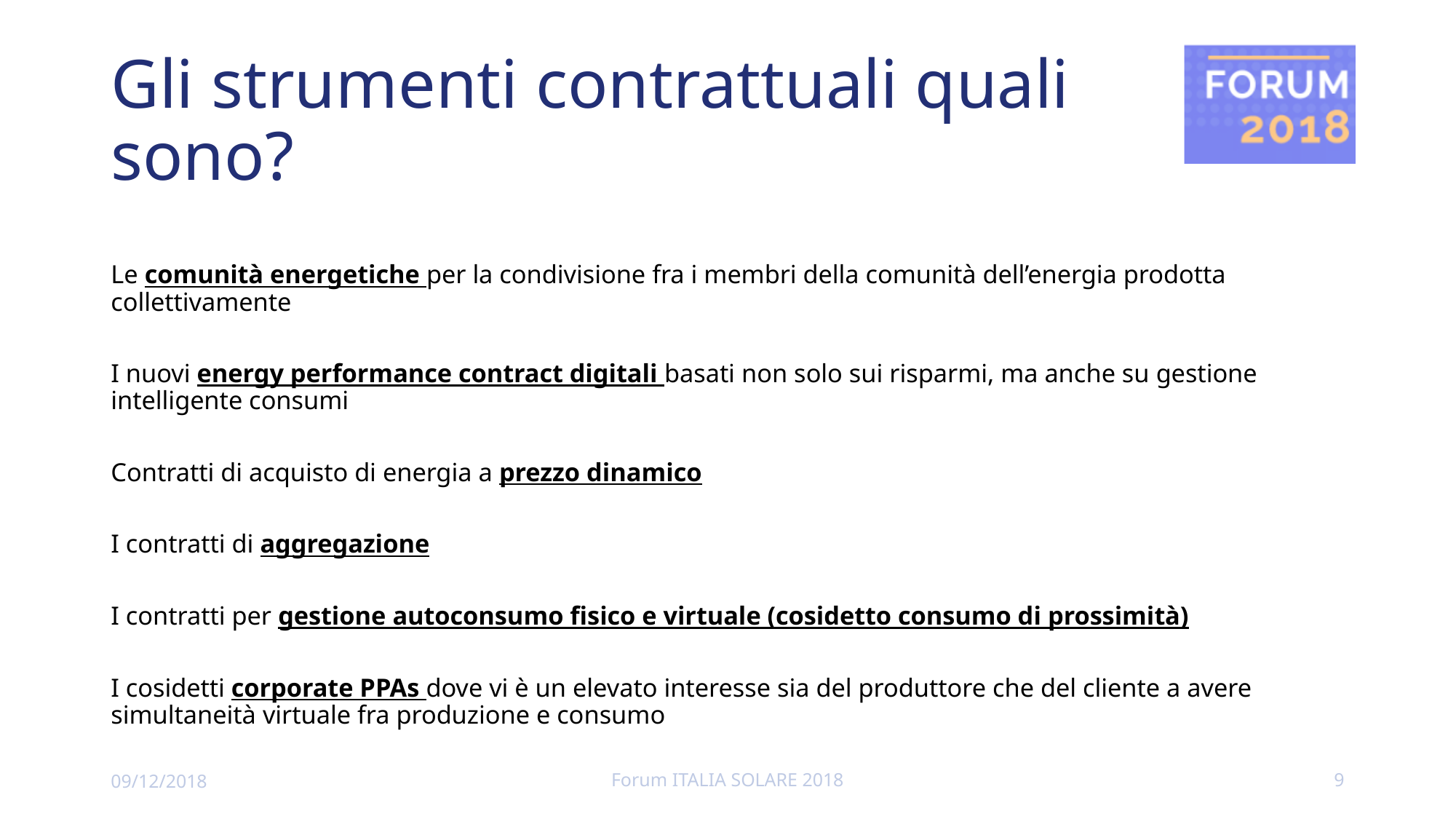

# Gli strumenti contrattuali quali sono?

Le comunità energetiche per la condivisione fra i membri della comunità dell’energia prodotta collettivamente

I nuovi energy performance contract digitali basati non solo sui risparmi, ma anche su gestione intelligente consumi

Contratti di acquisto di energia a prezzo dinamico

I contratti di aggregazione

I contratti per gestione autoconsumo fisico e virtuale (cosidetto consumo di prossimità)

I cosidetti corporate PPAs dove vi è un elevato interesse sia del produttore che del cliente a avere simultaneità virtuale fra produzione e consumo
09/12/2018
Forum ITALIA SOLARE 2018
9